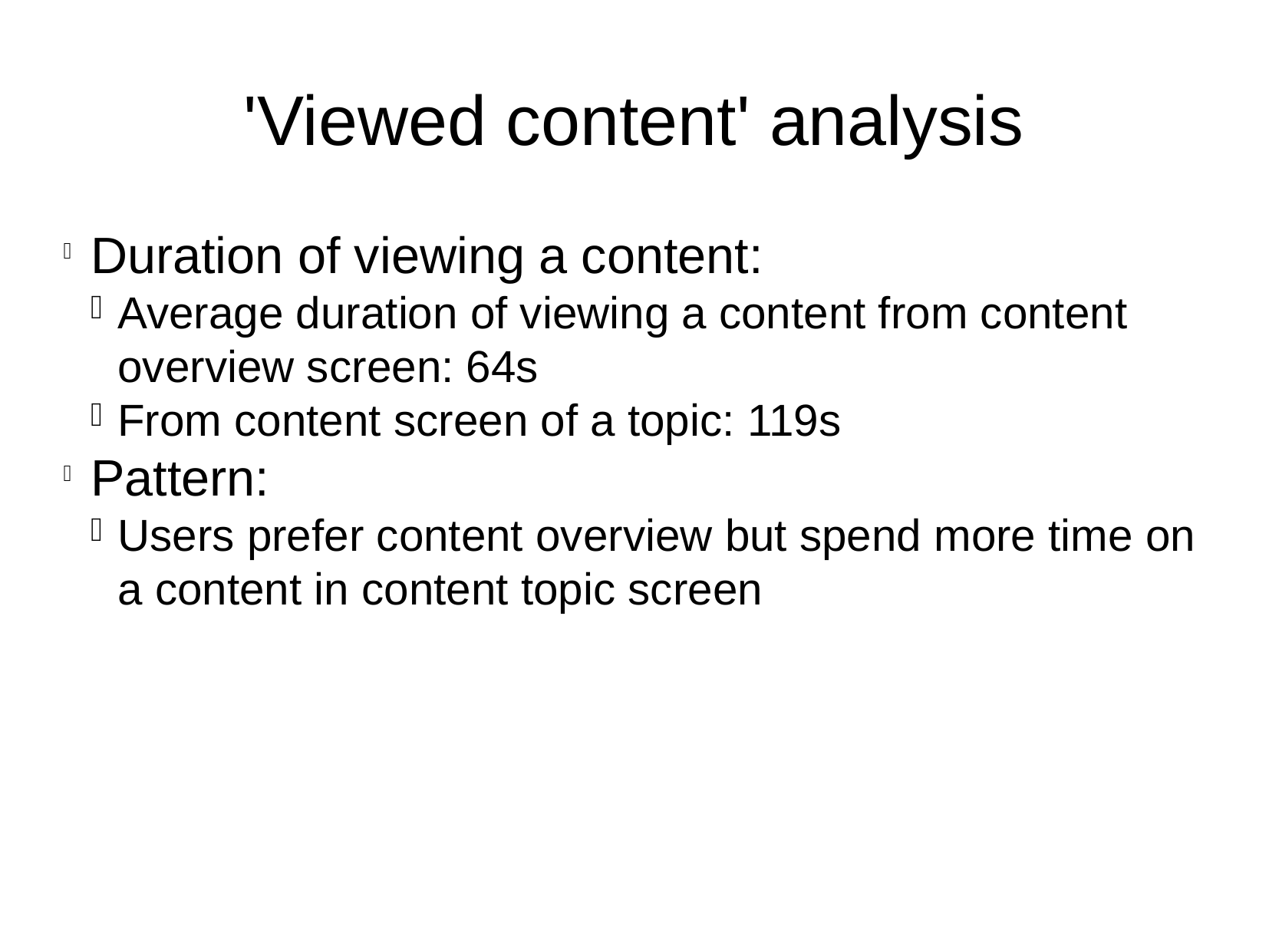

'Viewed content' analysis
Duration of viewing a content:
Average duration of viewing a content from content overview screen: 64s
From content screen of a topic: 119s
Pattern:
Users prefer content overview but spend more time on a content in content topic screen